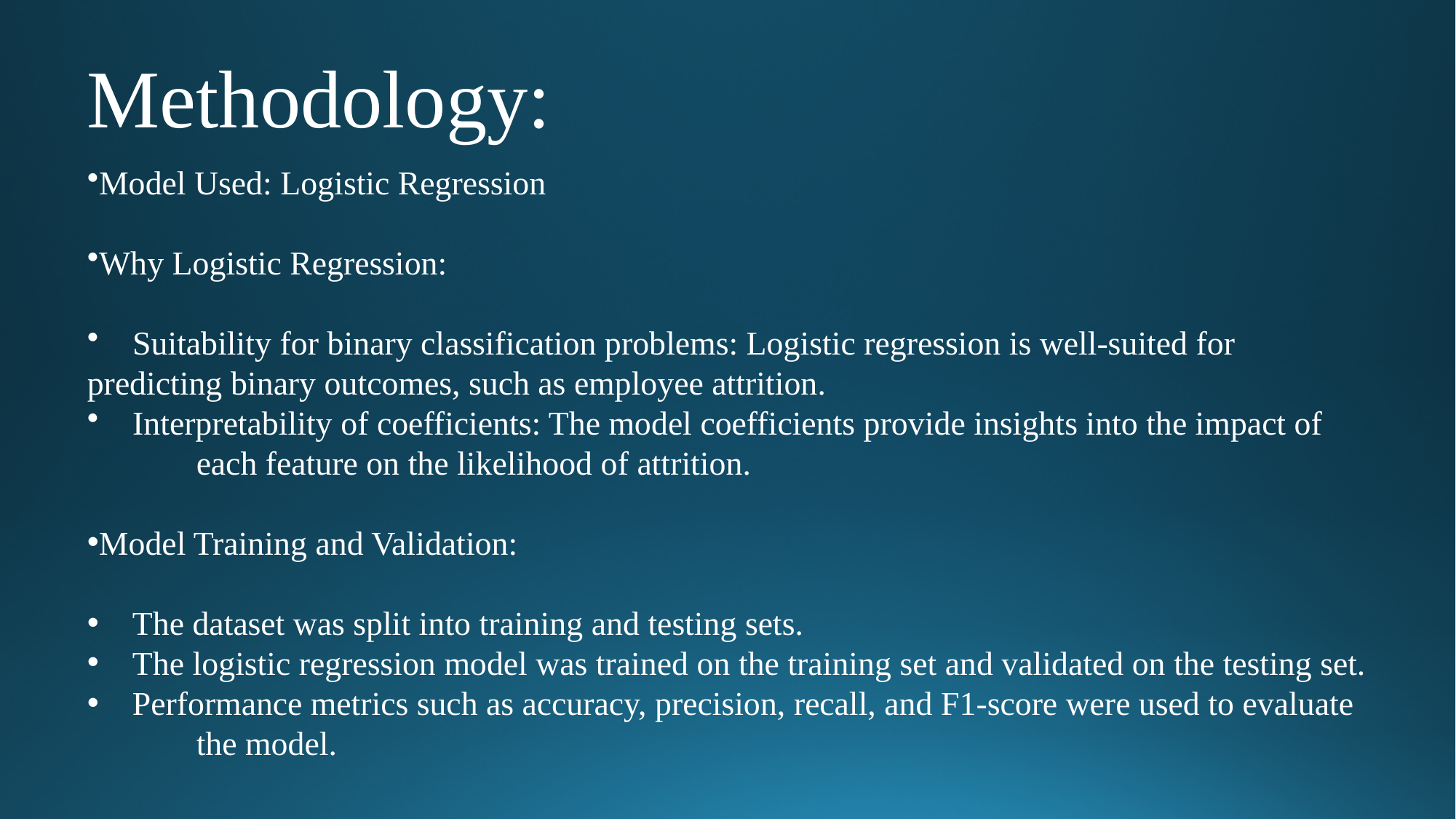

# Methodology:
Model Used: Logistic Regression

Why Logistic Regression:

    Suitability for binary classification problems: Logistic regression is well-suited for 	predicting binary outcomes, such as employee attrition.
    Interpretability of coefficients: The model coefficients provide insights into the impact of 	each feature on the likelihood of attrition.

Model Training and Validation:

    The dataset was split into training and testing sets.
    The logistic regression model was trained on the training set and validated on the testing set.
    Performance metrics such as accuracy, precision, recall, and F1-score were used to evaluate 	the model.